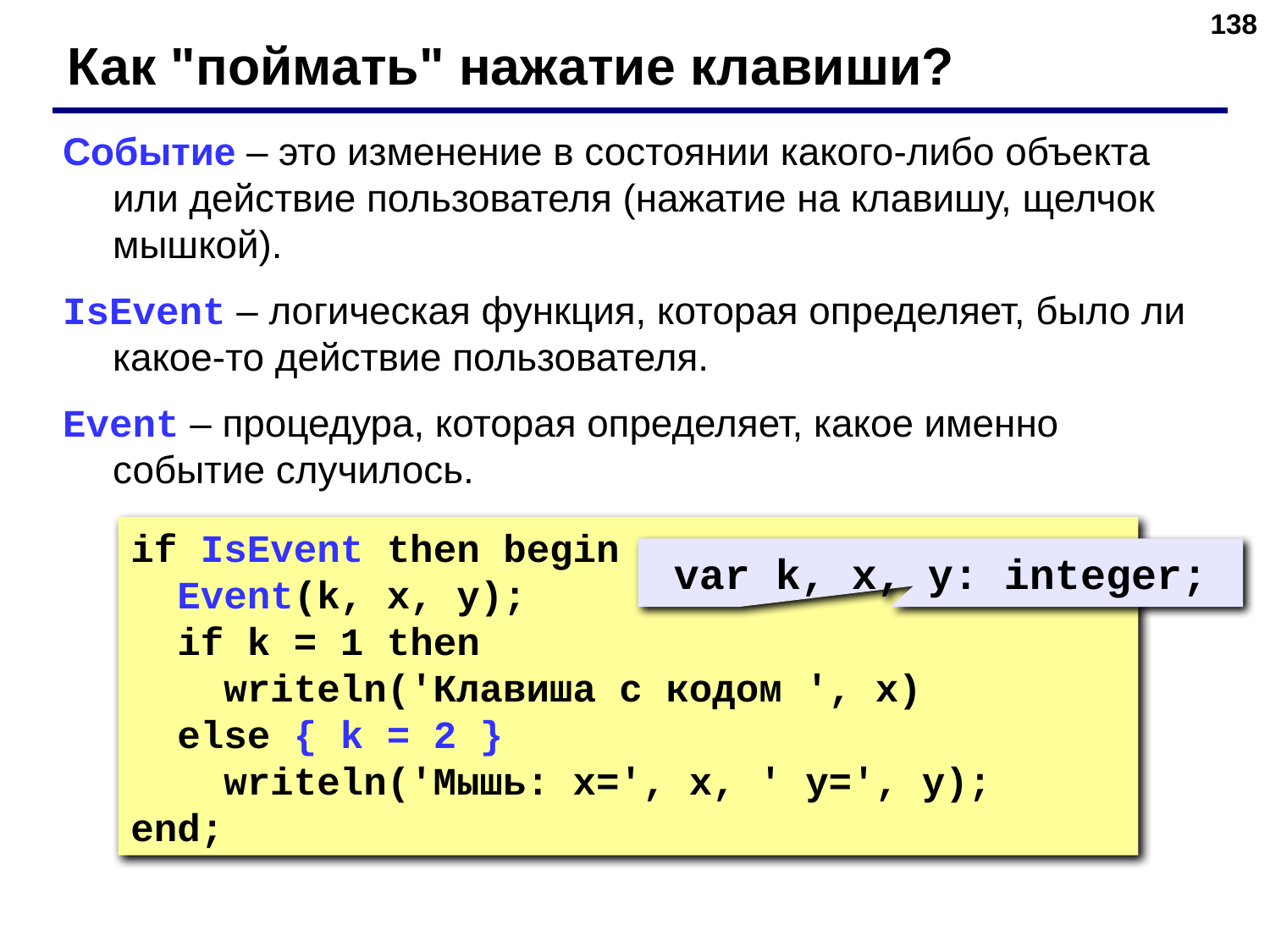

138
Как "поймать" нажатие клавиши?
Событие – это изменение в состоянии какого-либо объекта или действие пользователя (нажатие на клавишу, щелчок мышкой).
IsEvent – логическая функция, которая определяет, было ли какое-то действие пользователя.
Event – процедура, которая определяет, какое именно событие случилось.

if IsEvent then begin
  Event(k, x, y);
  if k = 1 then
    writeln('Клавиша с кодом ', x)
  else { k = 2 }
    writeln('Мышь: x=', x, ' y=', y);
end;
var k, x, y: integer;